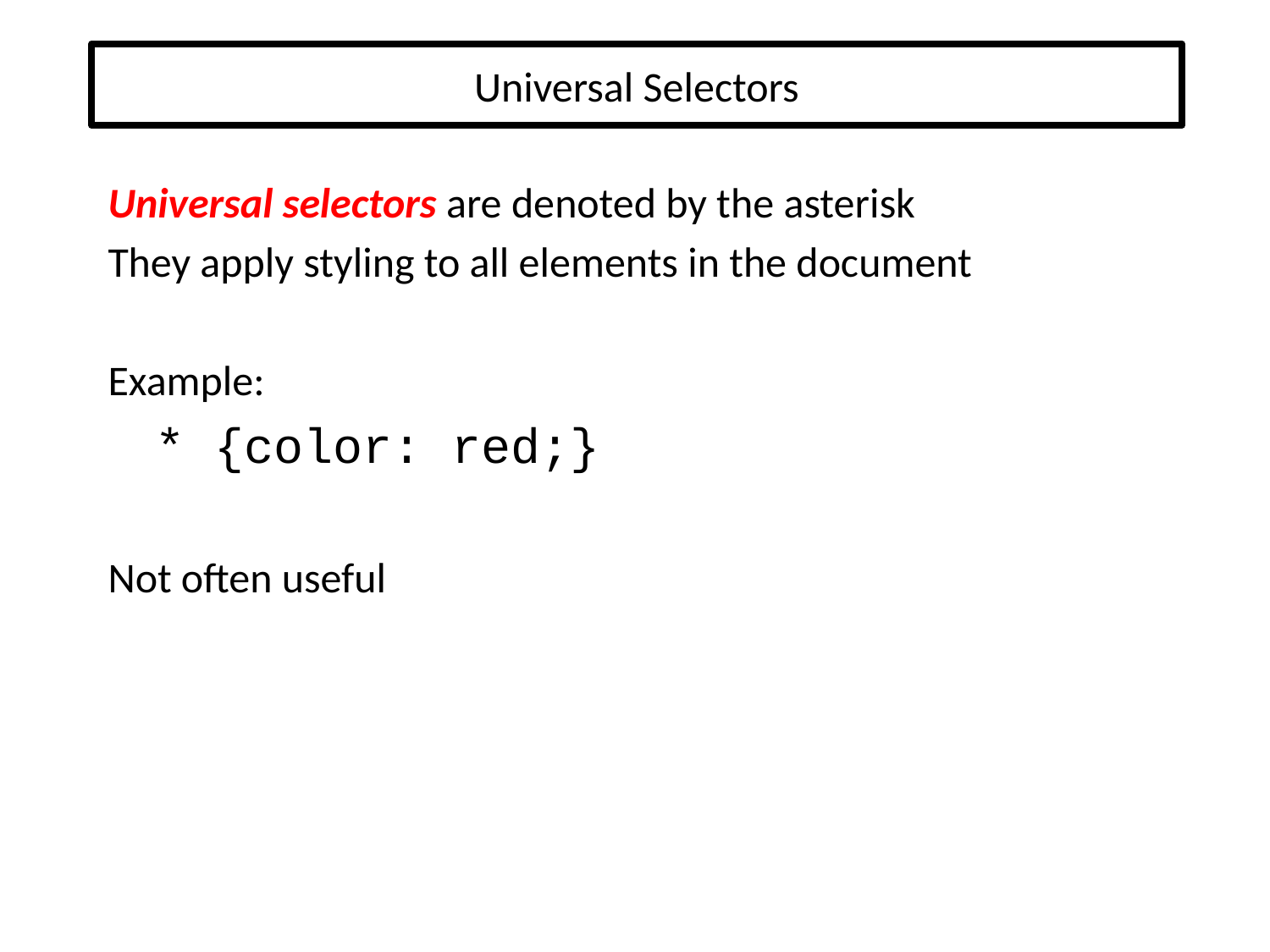

# Universal Selectors
Universal selectors are denoted by the asterisk
They apply styling to all elements in the document

Example:
     * {color: red;}

Not often useful